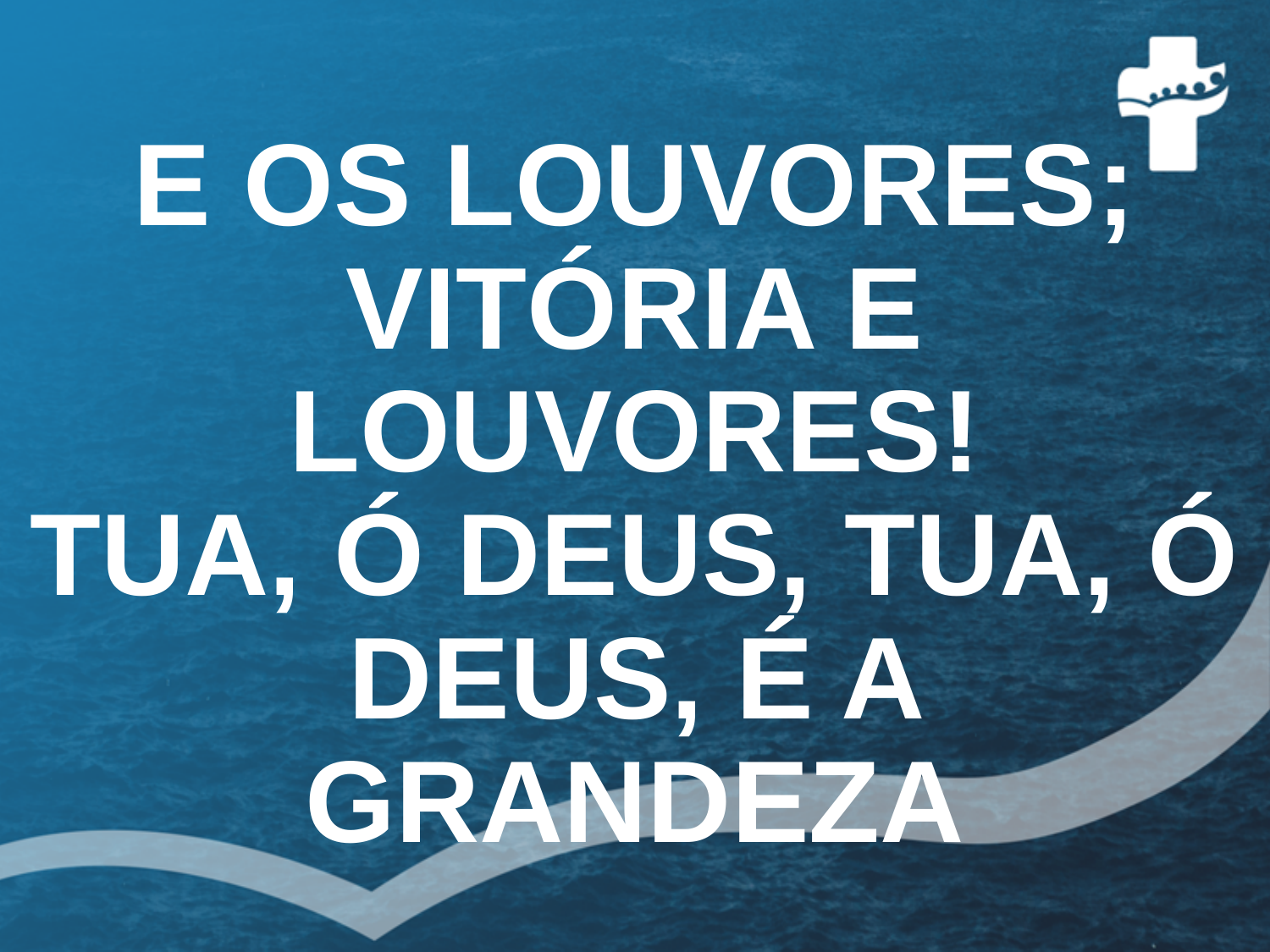

# E OS LOUVORES; VITÓRIA E LOUVORES! TUA, Ó DEUS, TUA, Ó DEUS, É A GRANDEZA